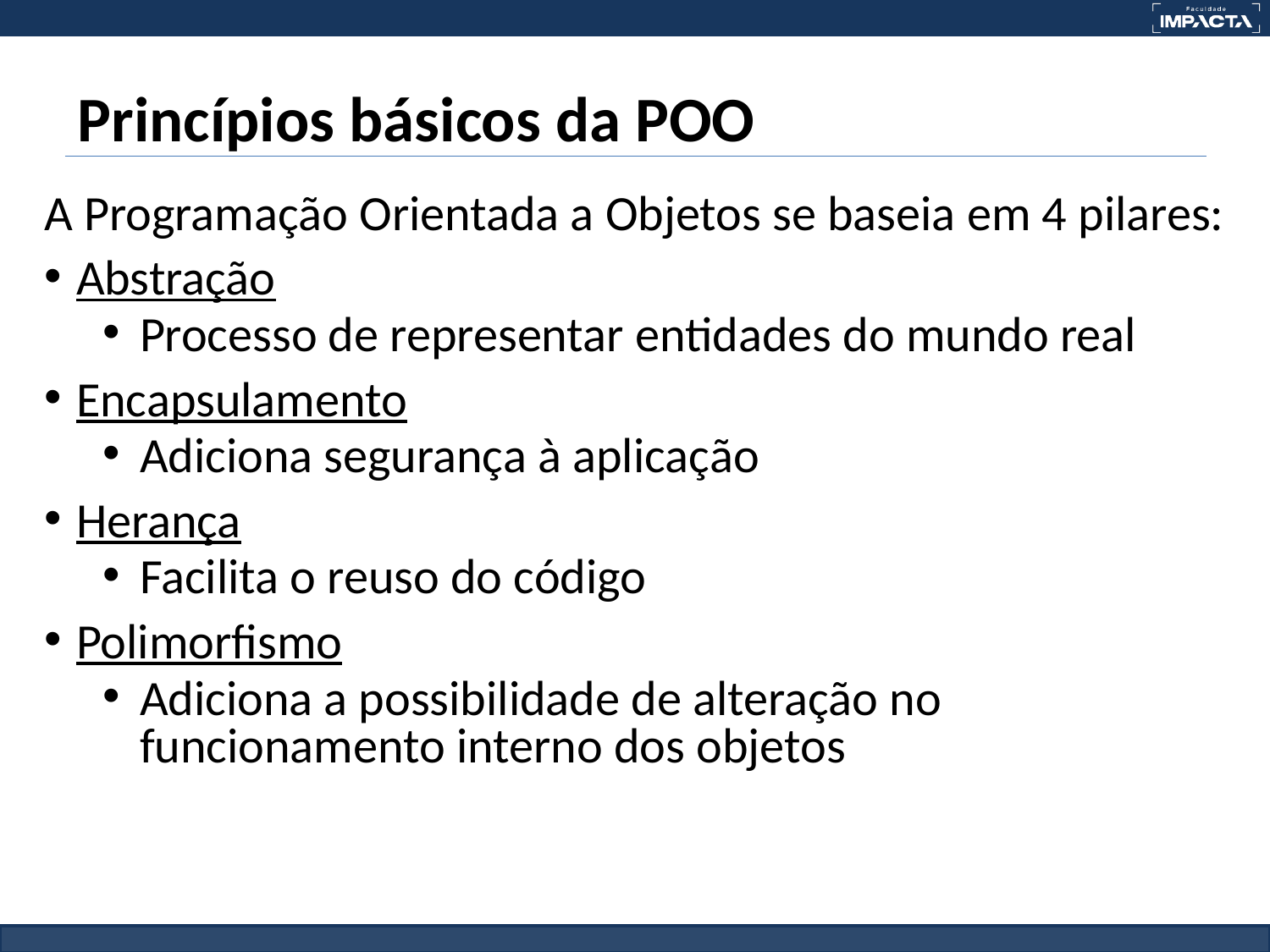

# Princípios básicos da POO ­
A Programação Orientada a Objetos se baseia em 4 pilares:
Abstração
Processo de representar entidades do mundo real
Encapsulamento
Adiciona segurança à aplicação
Herança
Facilita o reuso do código
Polimorfismo
Adiciona a possibilidade de alteração no funcionamento interno dos objetos